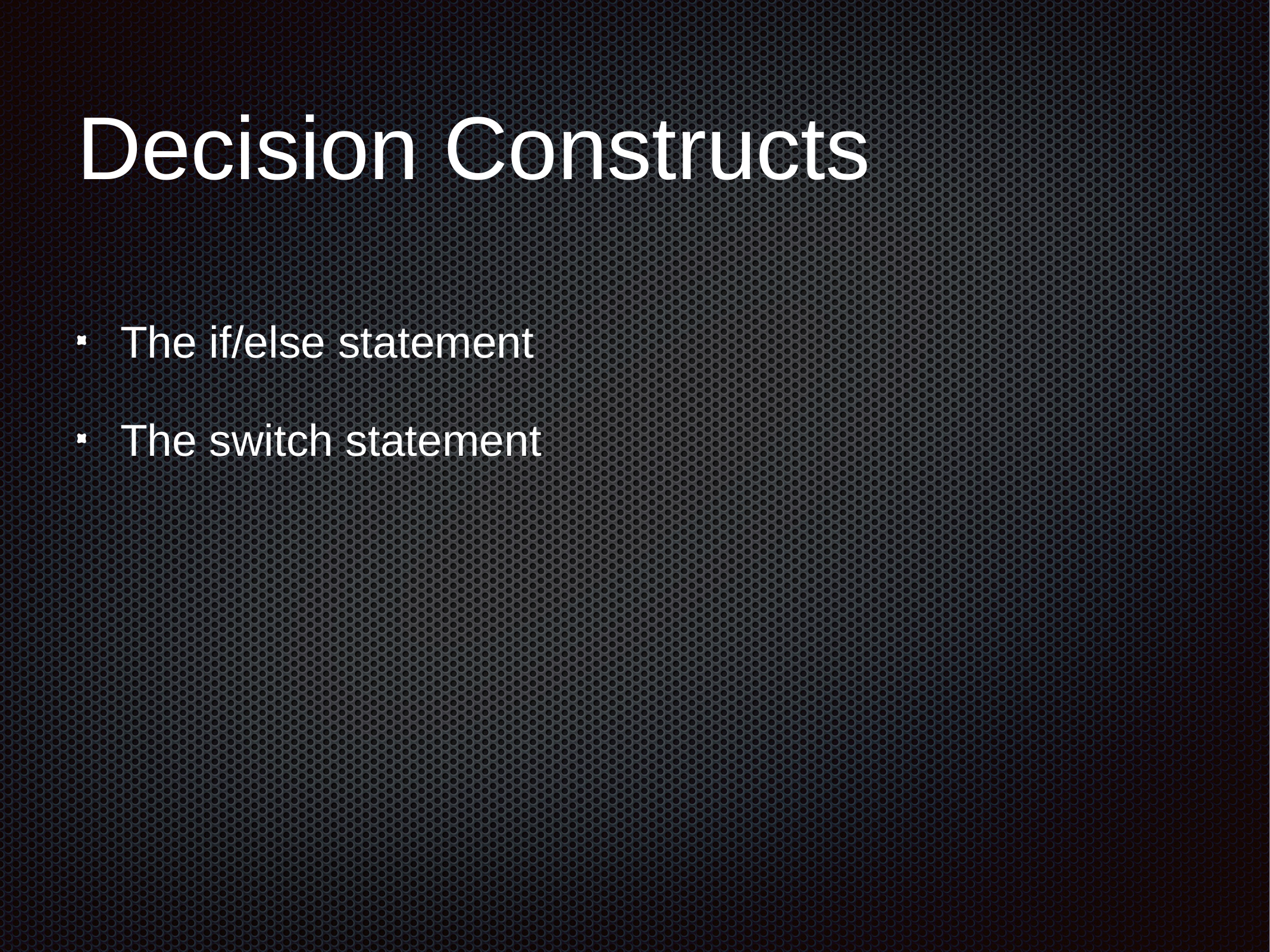

# Decision Constructs
The if/else statement
The switch statement